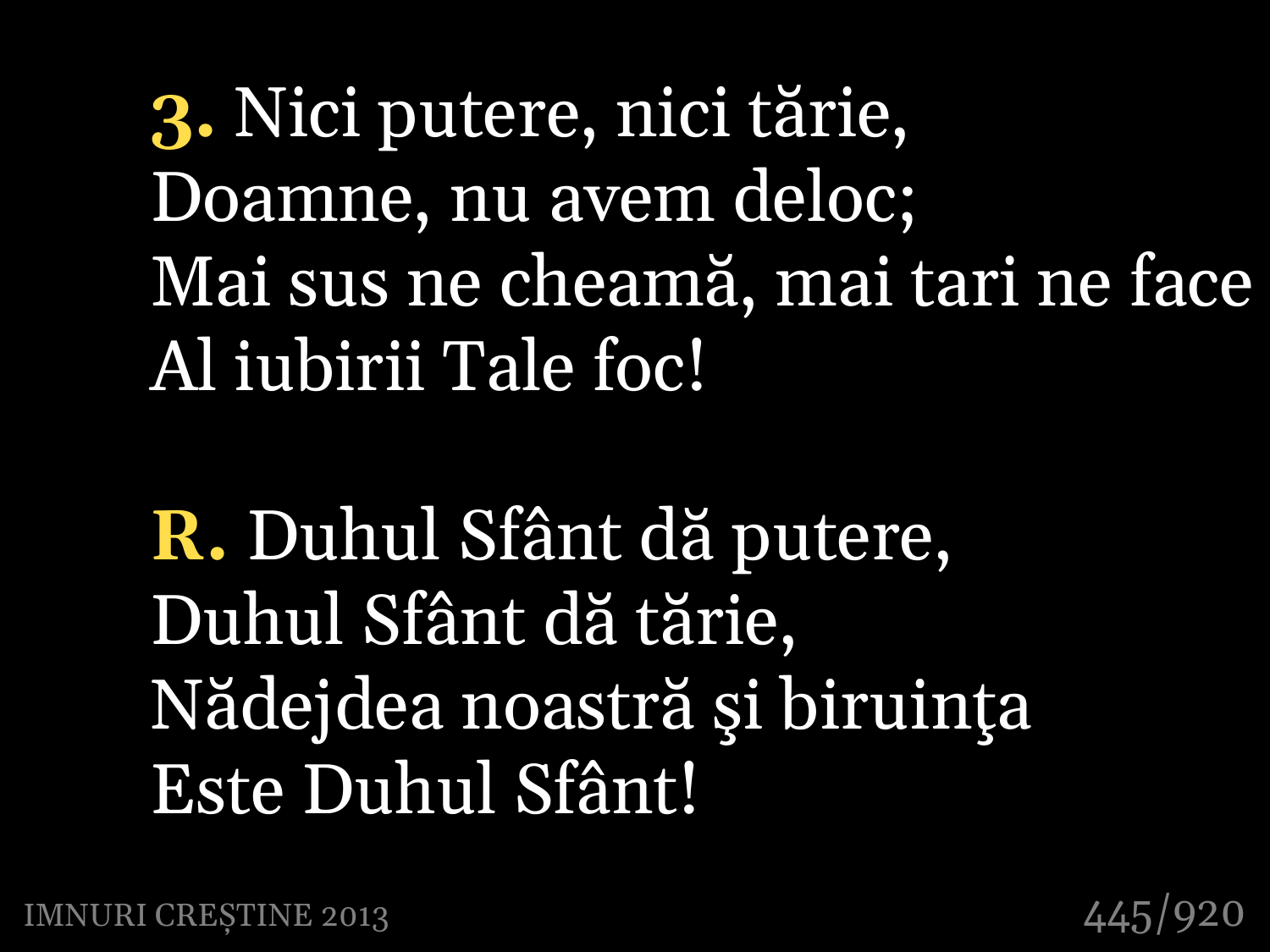

3. Nici putere, nici tărie,
Doamne, nu avem deloc;
Mai sus ne cheamă, mai tari ne face
Al iubirii Tale foc!

R. Duhul Sfânt dă putere,
Duhul Sfânt dă tărie,
Nădejdea noastră şi biruinţa
Este Duhul Sfânt!
445/920
IMNURI CREȘTINE 2013